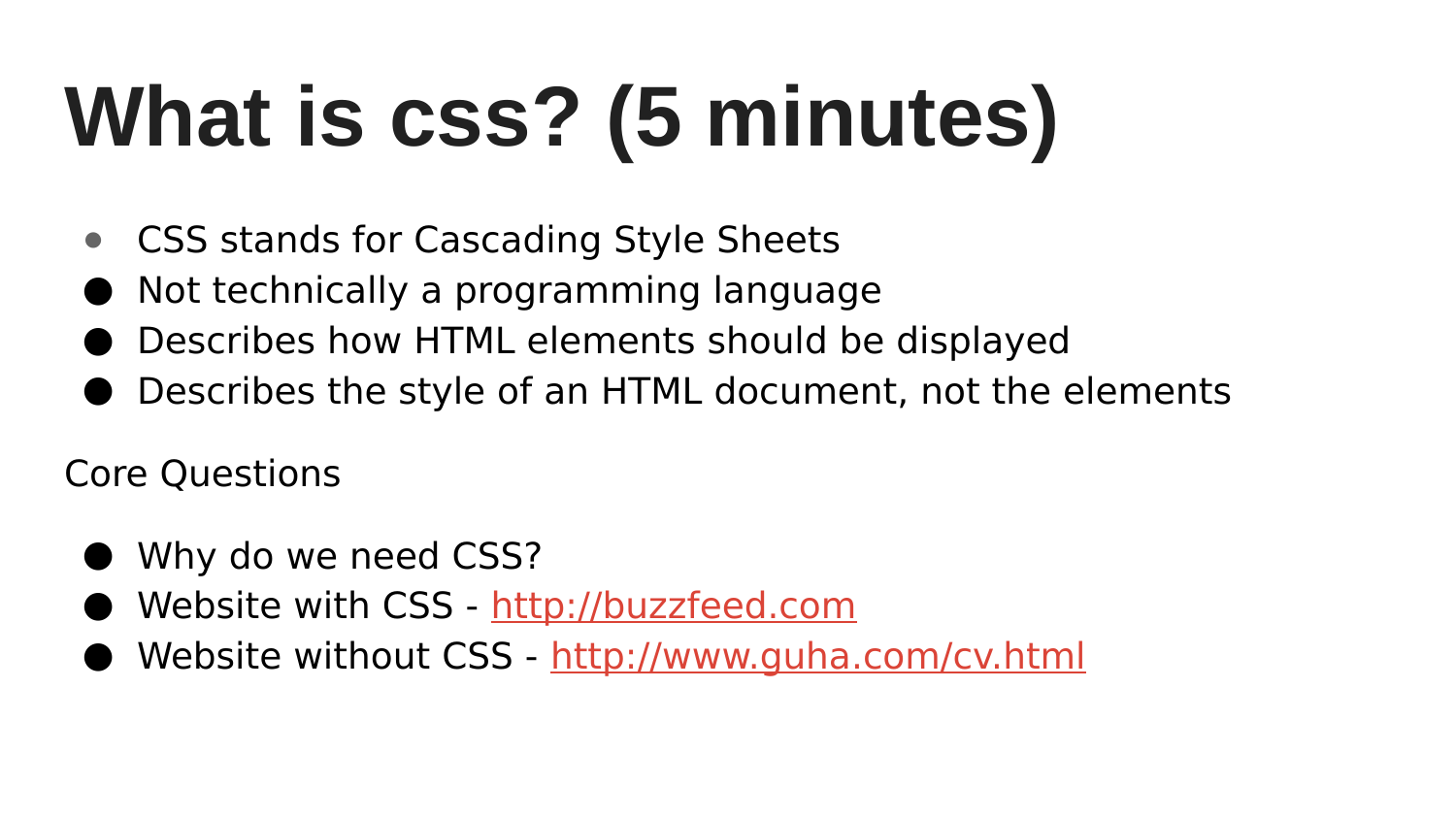

# What is css? (5 minutes)
CSS stands for Cascading Style Sheets
Not technically a programming language
Describes how HTML elements should be displayed
Describes the style of an HTML document, not the elements
Core Questions
Why do we need CSS?
Website with CSS - http://buzzfeed.com
Website without CSS - http://www.guha.com/cv.html